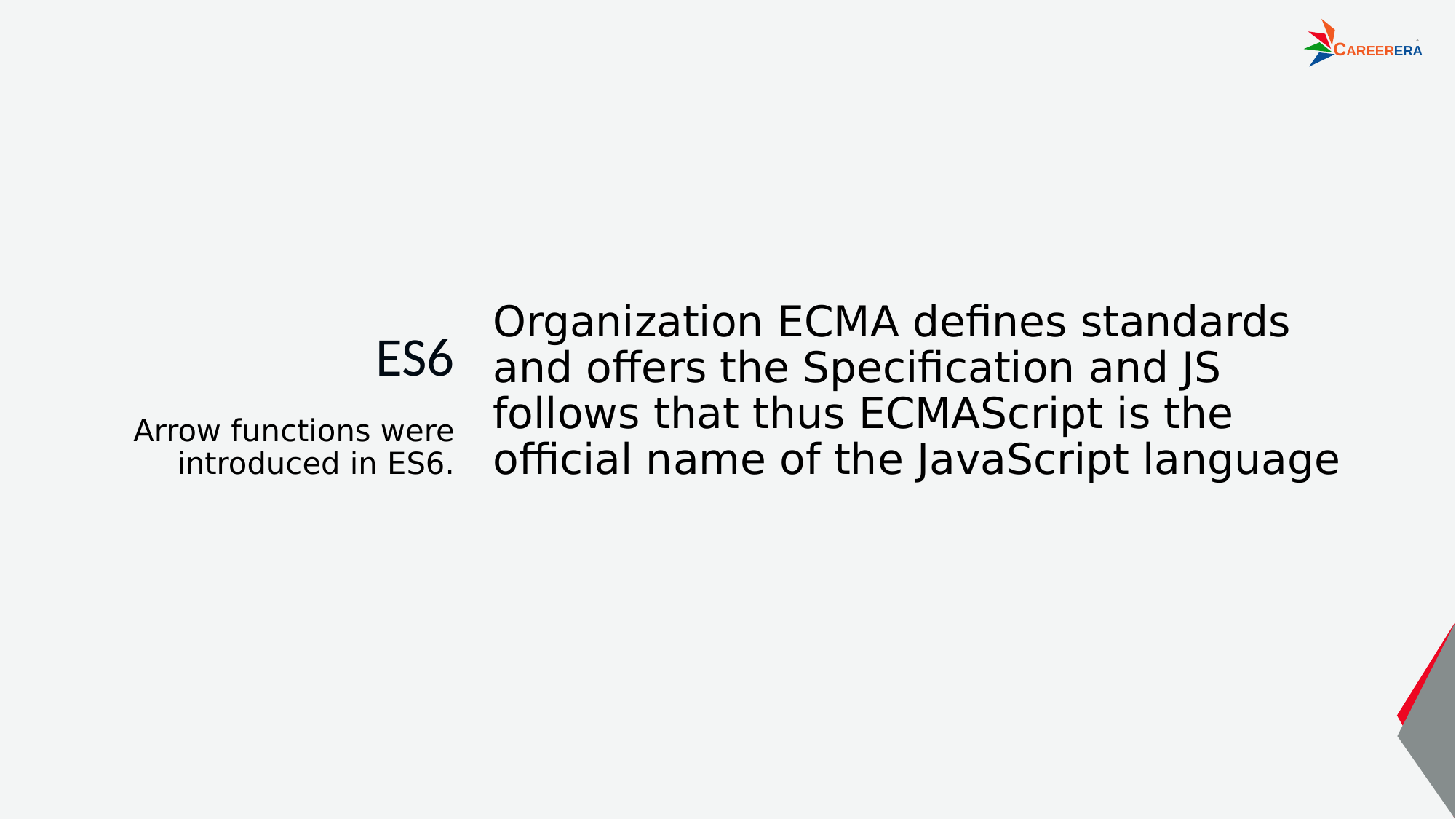

Organization ECMA defines standards and offers the Specification and JS follows that thus ECMAScript is the official name of the JavaScript language
# ES6
Arrow functions were introduced in ES6.